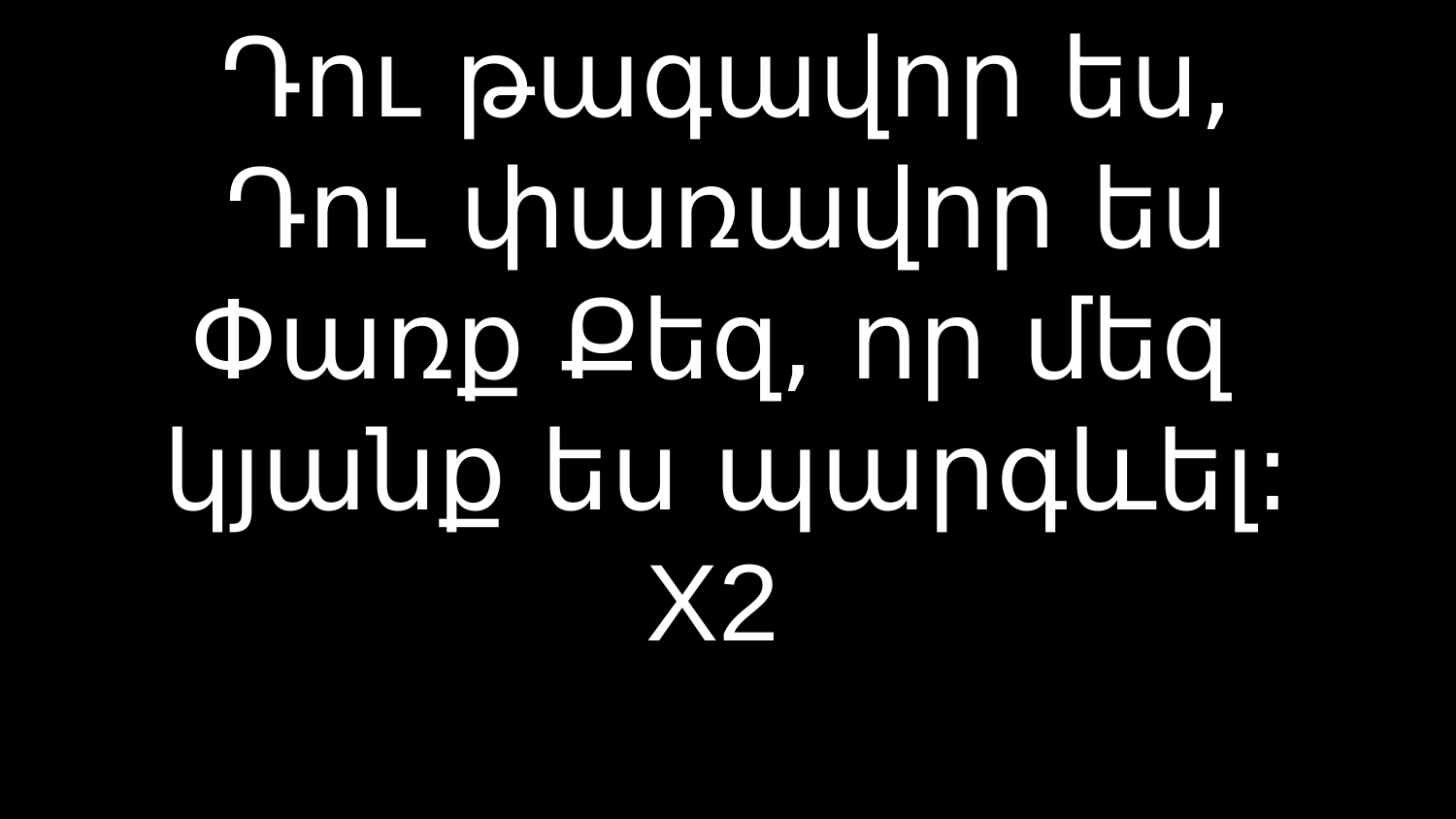

# Դու թագավոր ես, Դու փառավոր ես Փառք Քեզ, որ մեզ կյանք ես պարգևել: X2